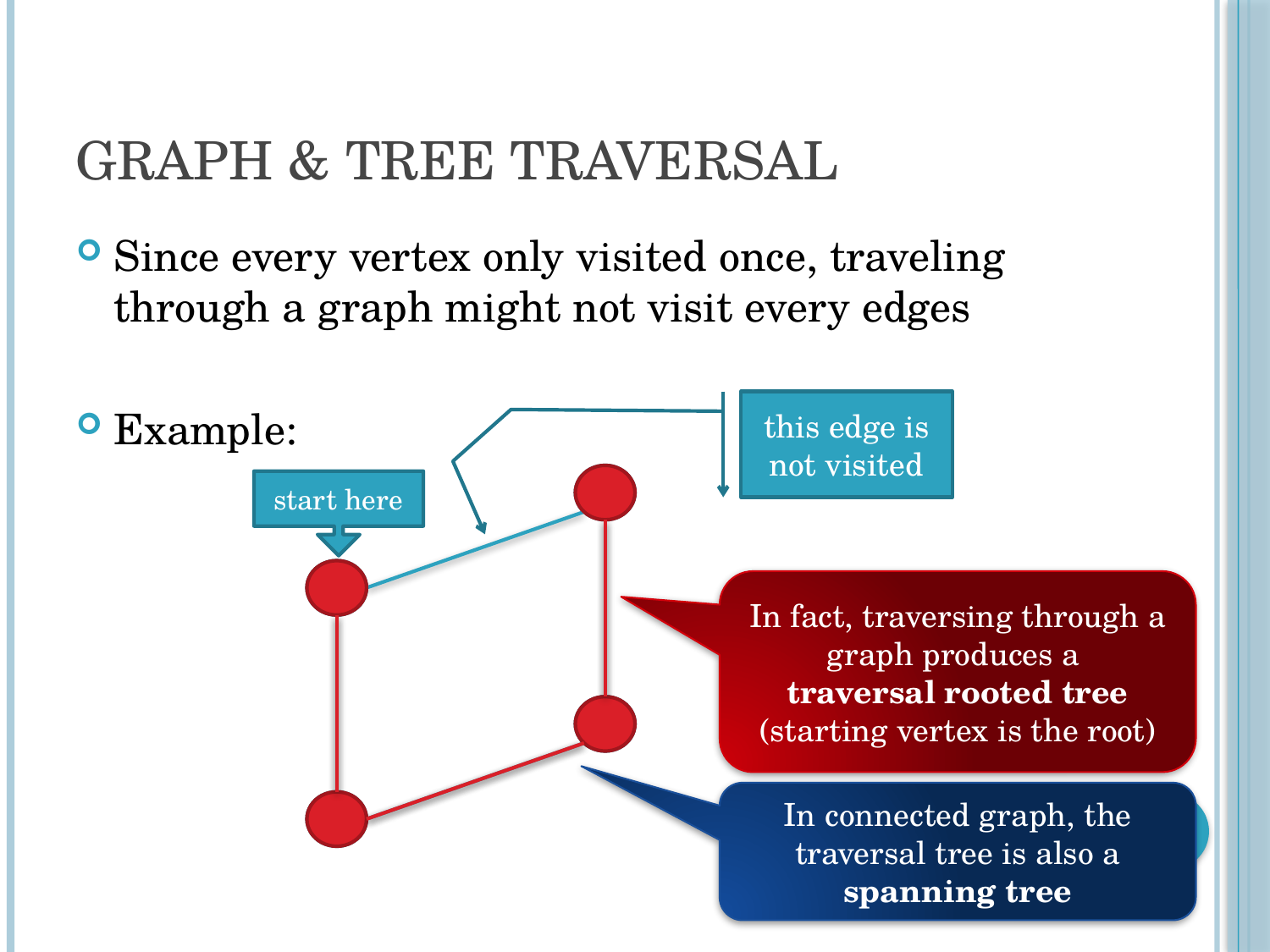

# Graph & Tree Traversal
Since every vertex only visited once, traveling through a graph might not visit every edges

Example:
this edge is not visited

start here

In fact, traversing through a graph produces a
traversal rooted tree
(starting vertex is the root)

In connected graph, the traversal tree is also a spanning tree